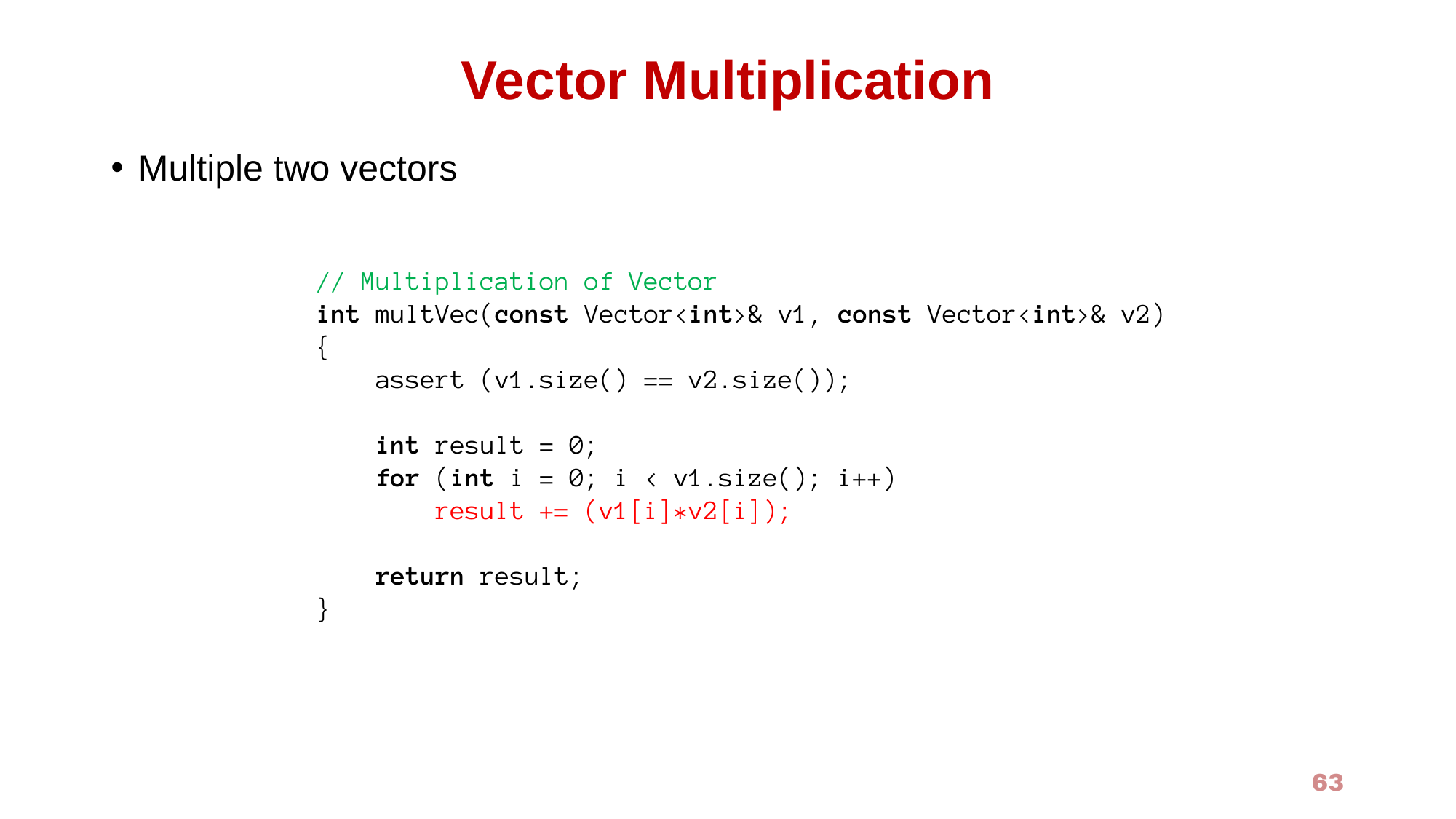

# Vector Multiplication
Multiple two vectors
// Multiplication of Vector
int multVec(const Vector<int>& v1, const Vector<int>& v2)
{
    assert (v1.size() == v2.size());

    int result = 0;
    for (int i = 0; i < v1.size(); i++)
        result += (v1[i]*v2[i]);

    return result;
}
63